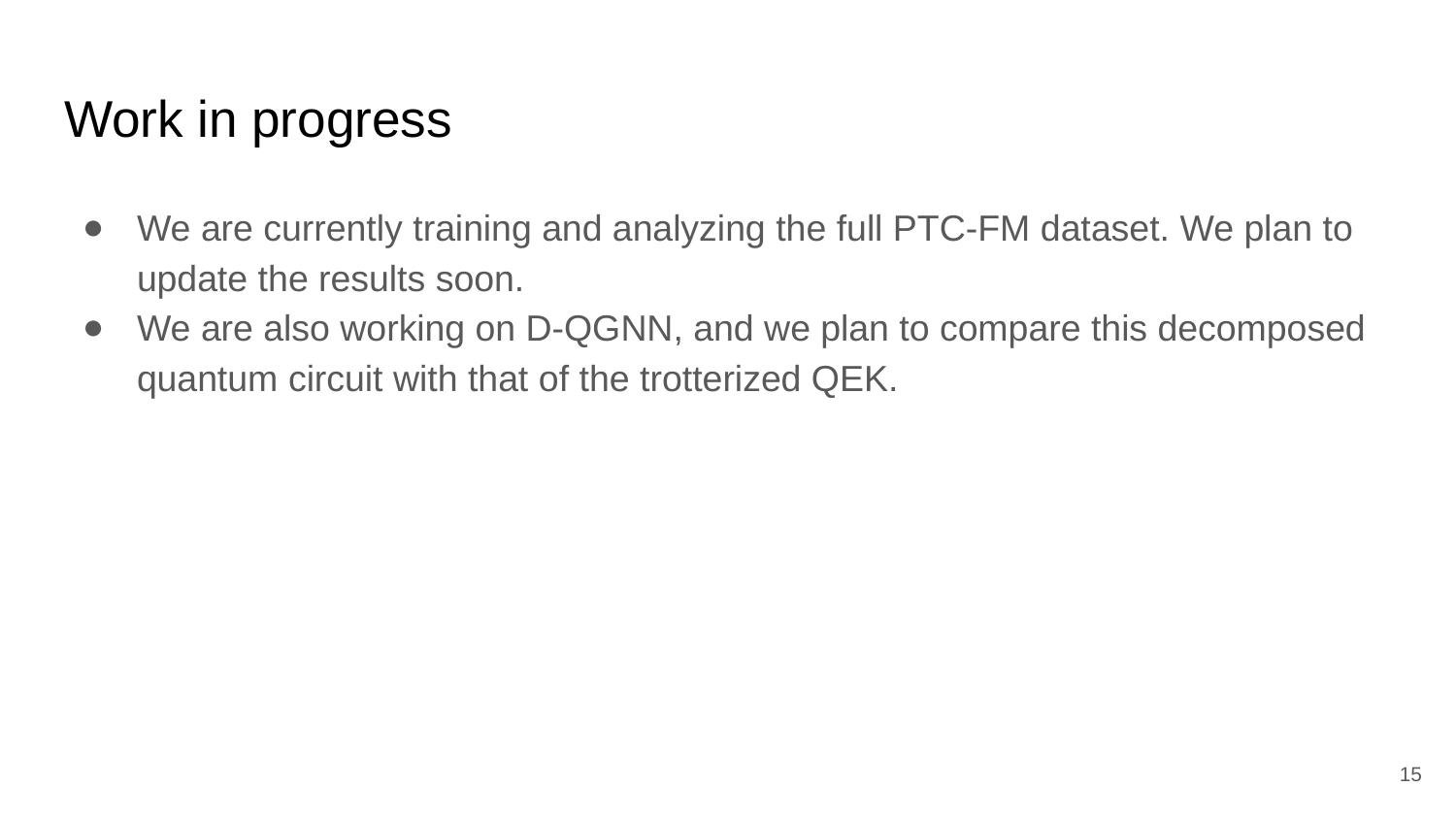

# Work in progress
We are currently training and analyzing the full PTC-FM dataset. We plan to update the results soon.
We are also working on D-QGNN, and we plan to compare this decomposed quantum circuit with that of the trotterized QEK.
15